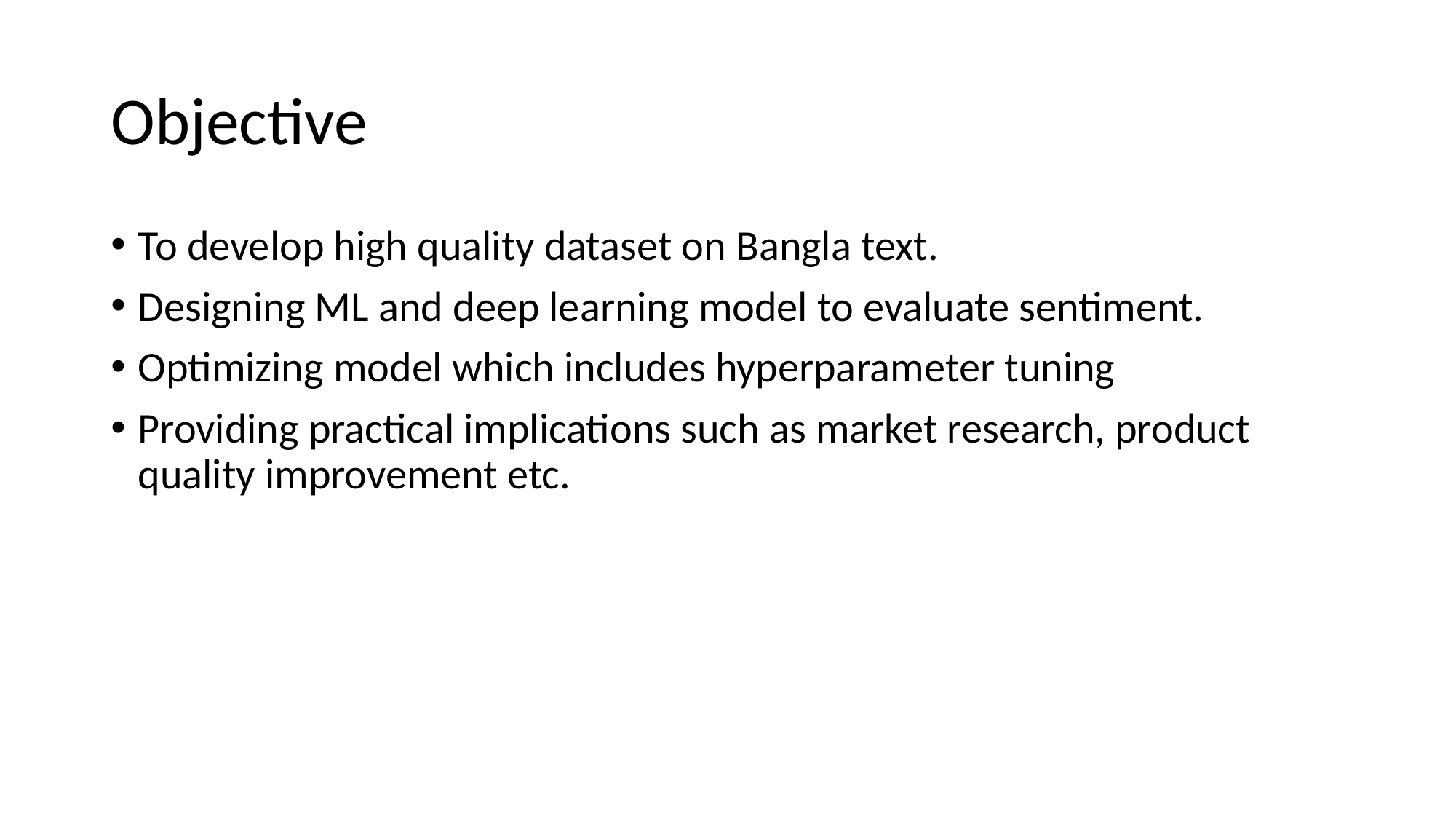

# Objective
To develop high quality dataset on Bangla text.
Designing ML and deep learning model to evaluate sentiment.
Optimizing model which includes hyperparameter tuning
Providing practical implications such as market research, product quality improvement etc.